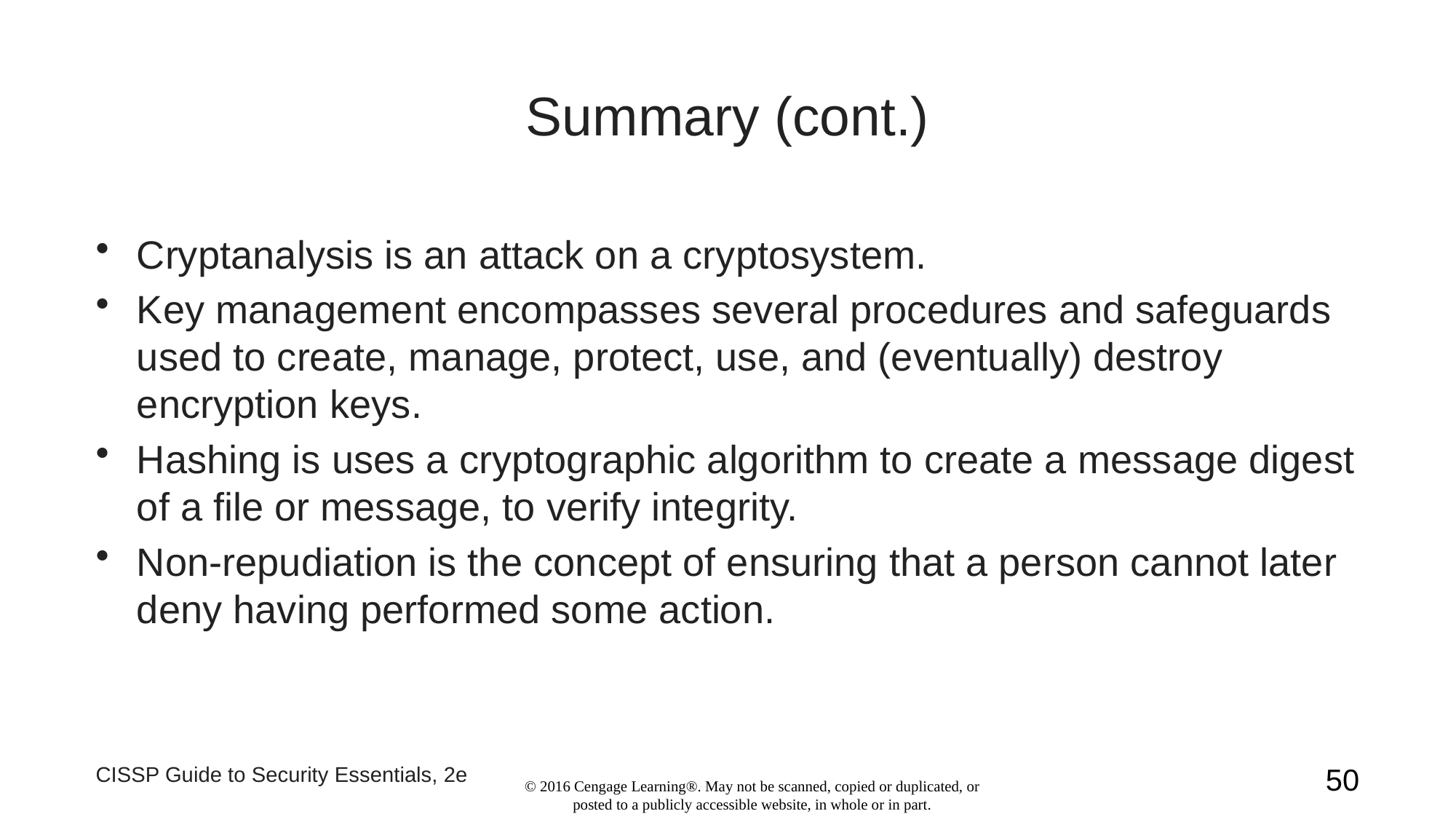

# Summary (cont.)
Cryptanalysis is an attack on a cryptosystem.
Key management encompasses several procedures and safeguards used to create, manage, protect, use, and (eventually) destroy encryption keys.
Hashing is uses a cryptographic algorithm to create a message digest of a file or message, to verify integrity.
Non-repudiation is the concept of ensuring that a person cannot later deny having performed some action.
CISSP Guide to Security Essentials, 2e
50
© 2016 Cengage Learning®. May not be scanned, copied or duplicated, or posted to a publicly accessible website, in whole or in part.